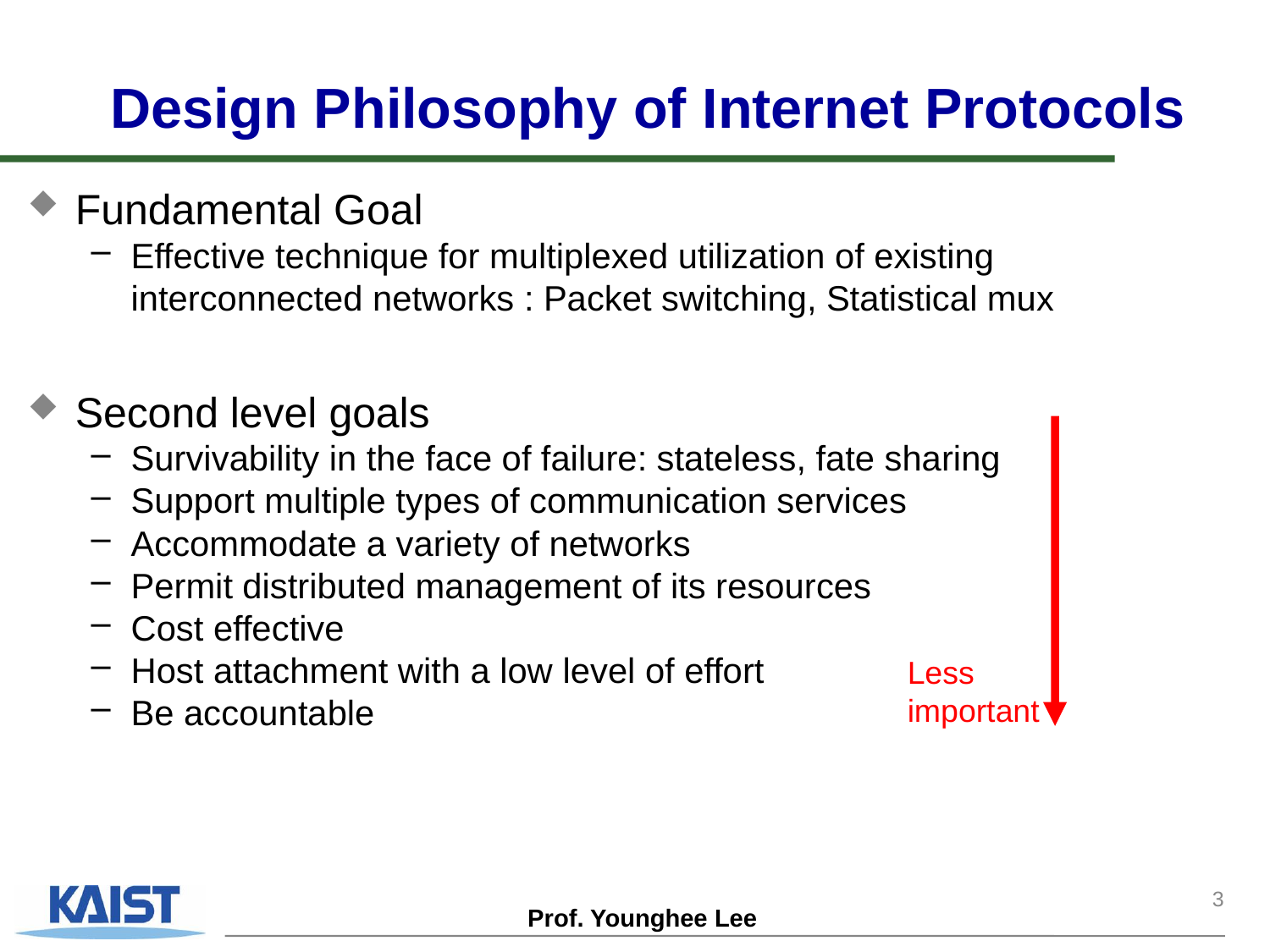

# Design Philosophy of Internet Protocols
Fundamental Goal
Effective technique for multiplexed utilization of existing interconnected networks : Packet switching, Statistical mux

Second level goals
Survivability in the face of failure: stateless, fate sharing
Support multiple types of communication services
Accommodate a variety of networks
Permit distributed management of its resources
Cost effective
Host attachment with a low level of effort
Be accountable

Less important
3